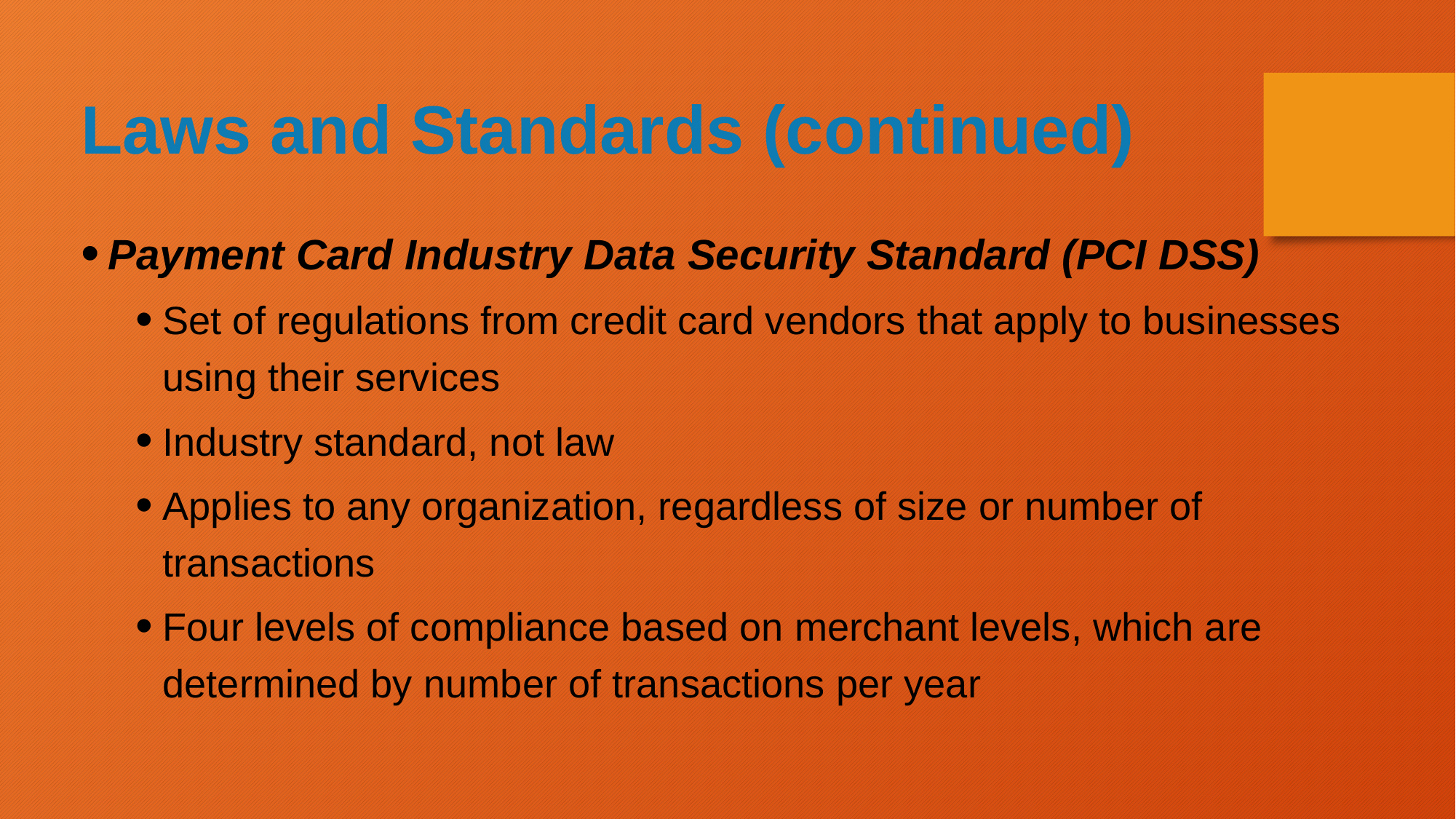

Laws and Standards (continued)
Payment Card Industry Data Security Standard (PCI DSS)
Set of regulations from credit card vendors that apply to businesses using their services
Industry standard, not law
Applies to any organization, regardless of size or number of transactions
Four levels of compliance based on merchant levels, which are determined by number of transactions per year